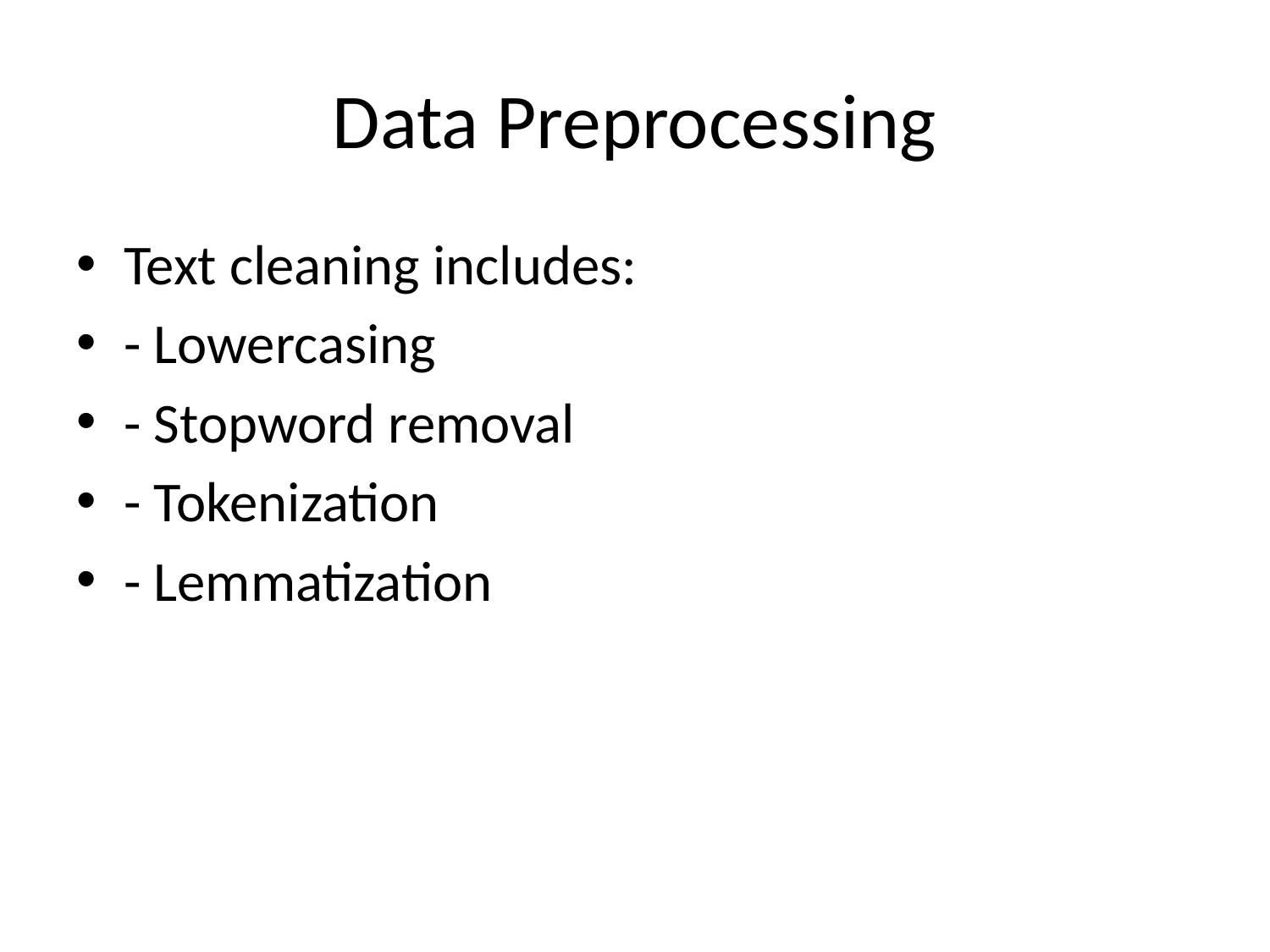

# Data Preprocessing
Text cleaning includes:
- Lowercasing
- Stopword removal
- Tokenization
- Lemmatization